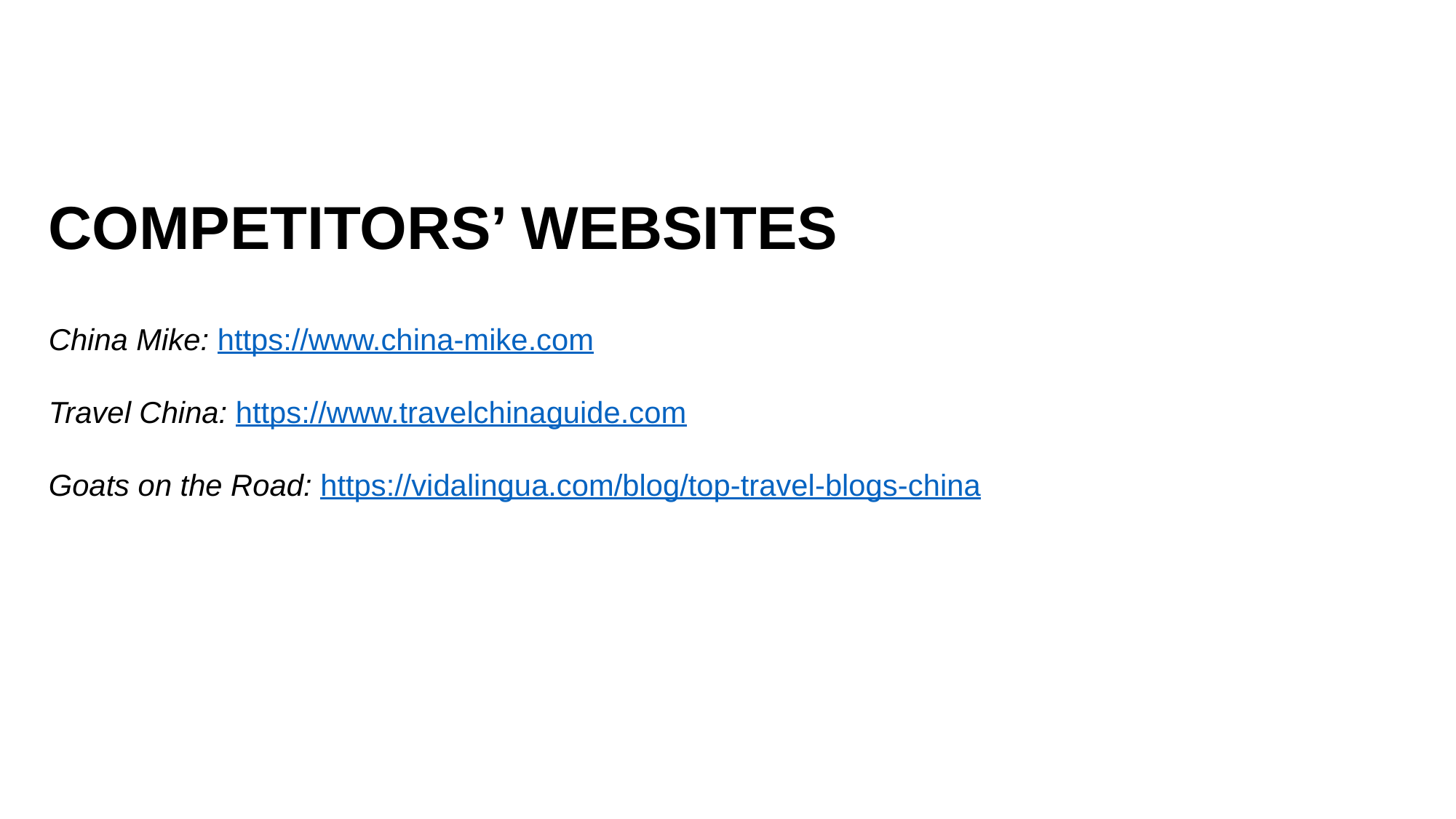

COMPETITORS’ WEBSITES

China Mike: https://www.china-mike.com

Travel China: https://www.travelchinaguide.com

Goats on the Road: https://vidalingua.com/blog/top-travel-blogs-china